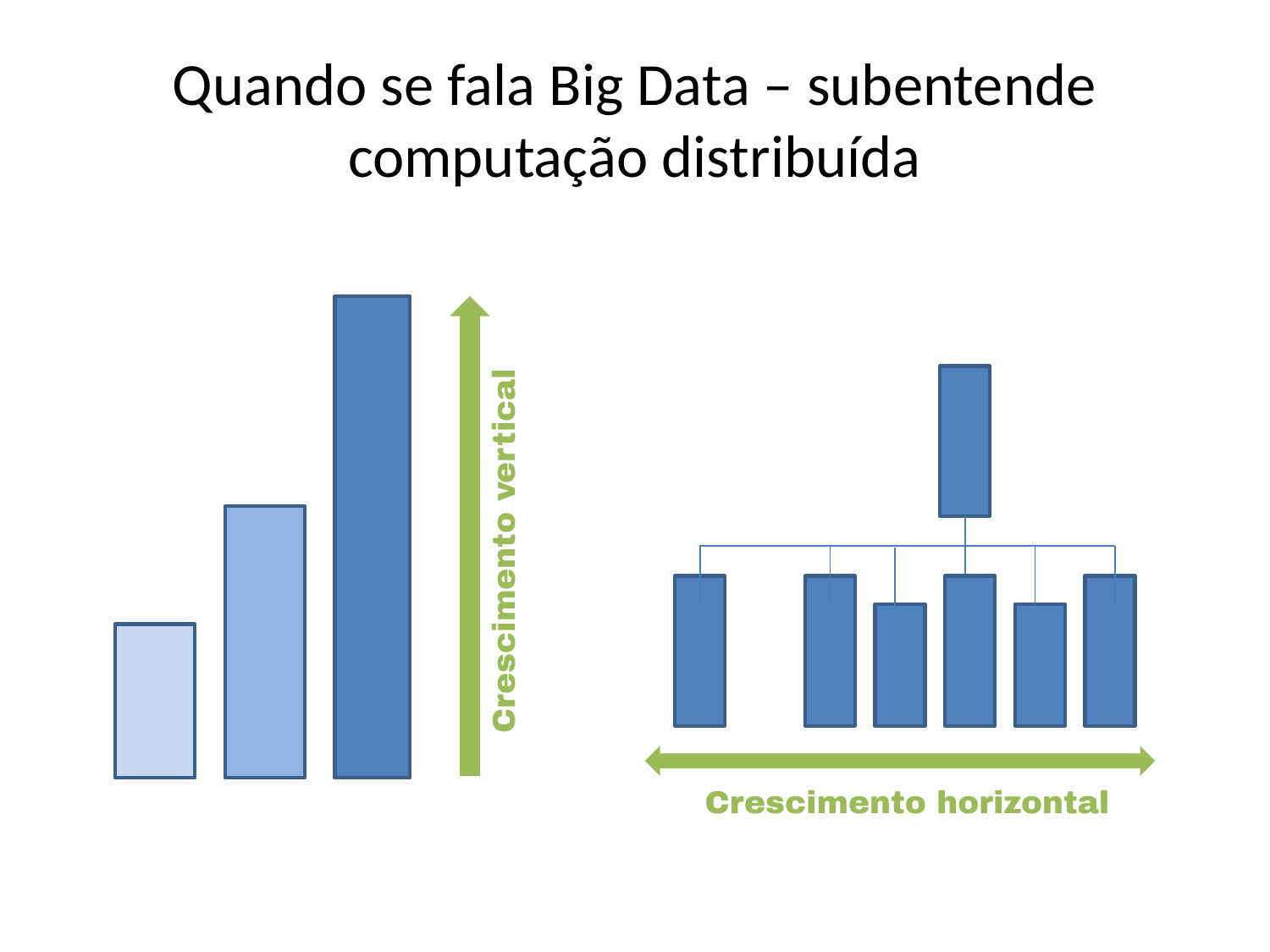

# Quando se fala Big Data – subentende computação distribuída

Crescimento vertical

Crescimento horizontal